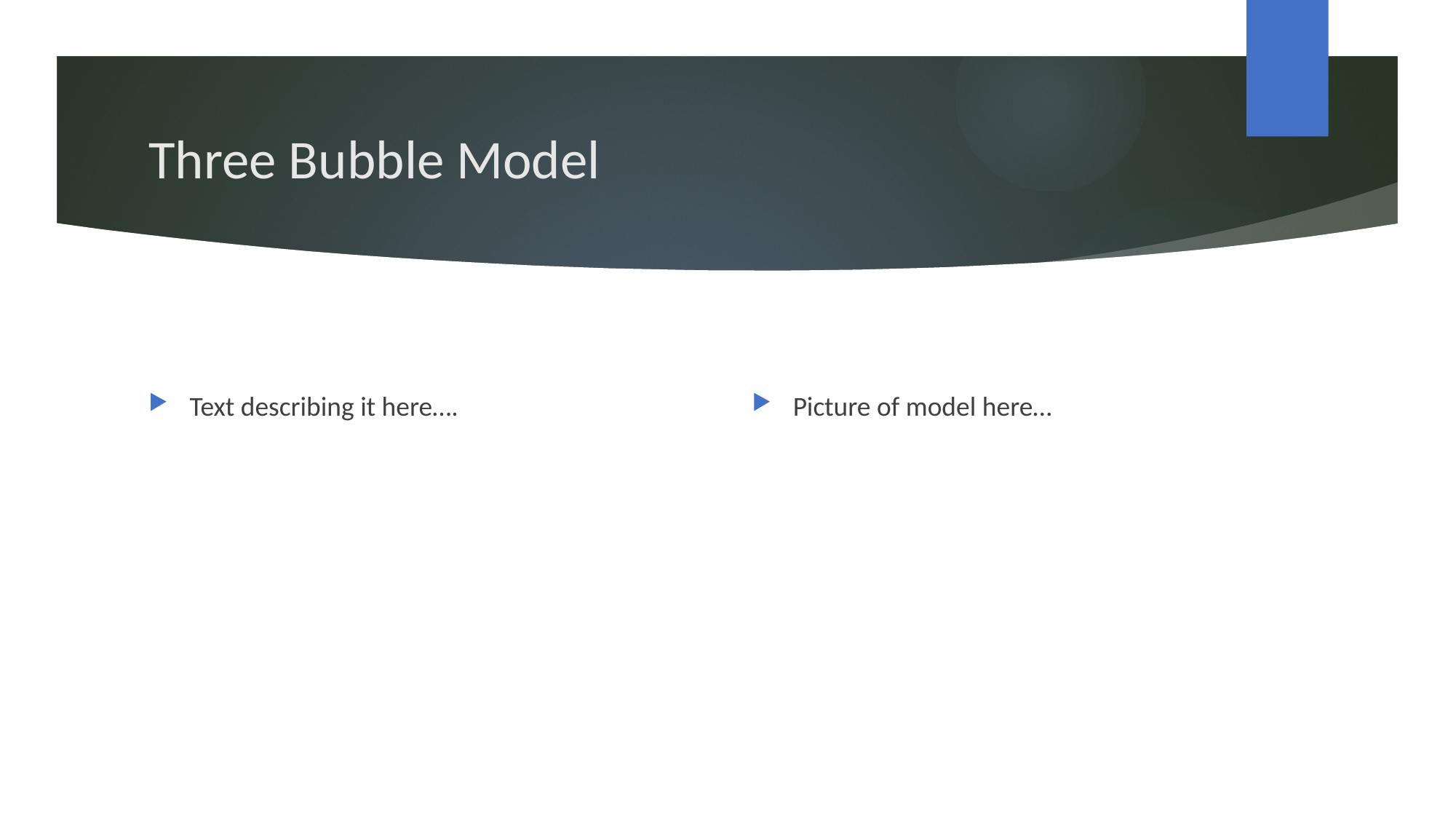

# Three Bubble Model

Text describing it here….
Picture of model here…